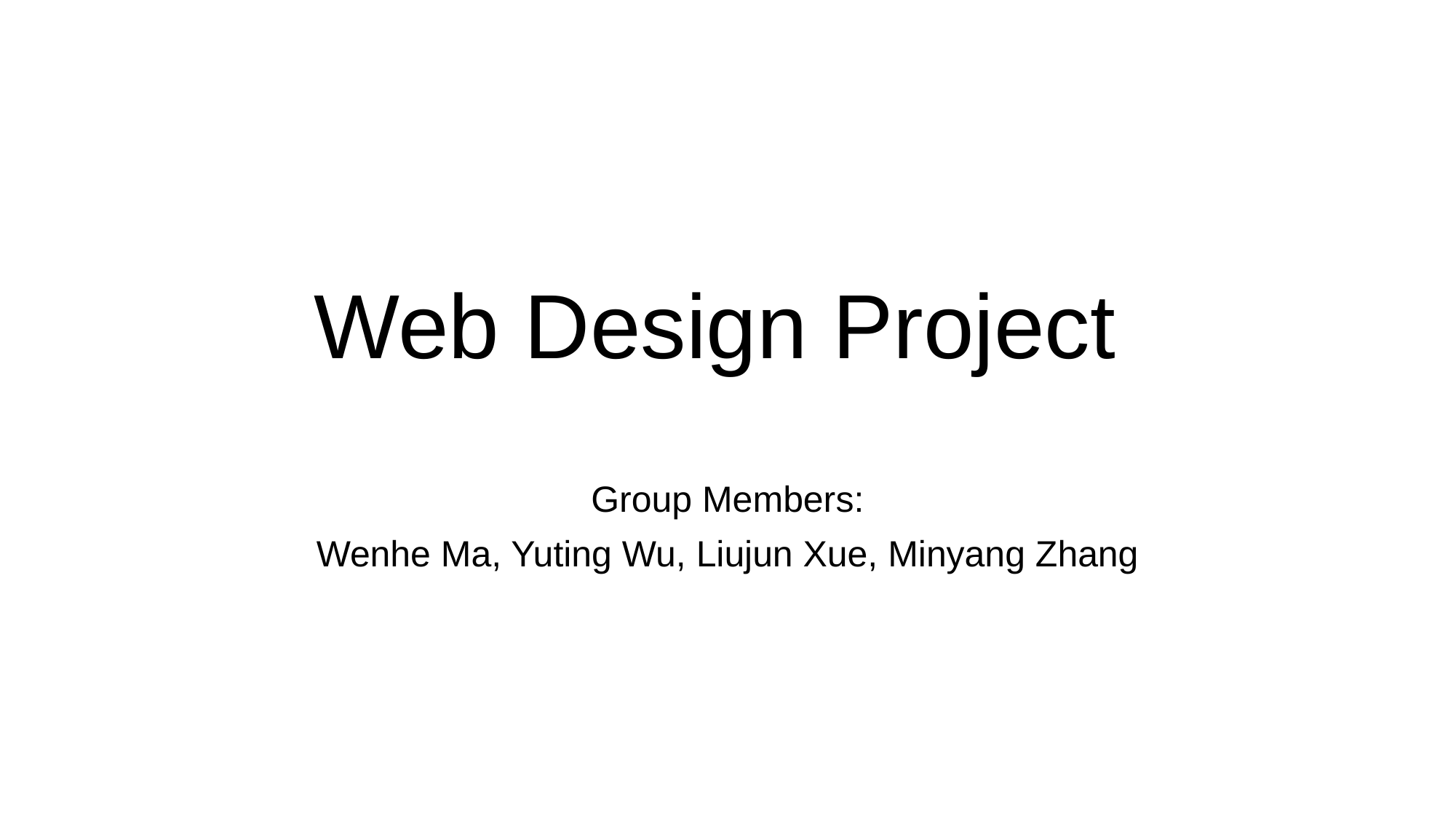

# Web Design Project
Group Members:
Wenhe Ma, Yuting Wu, Liujun Xue, Minyang Zhang